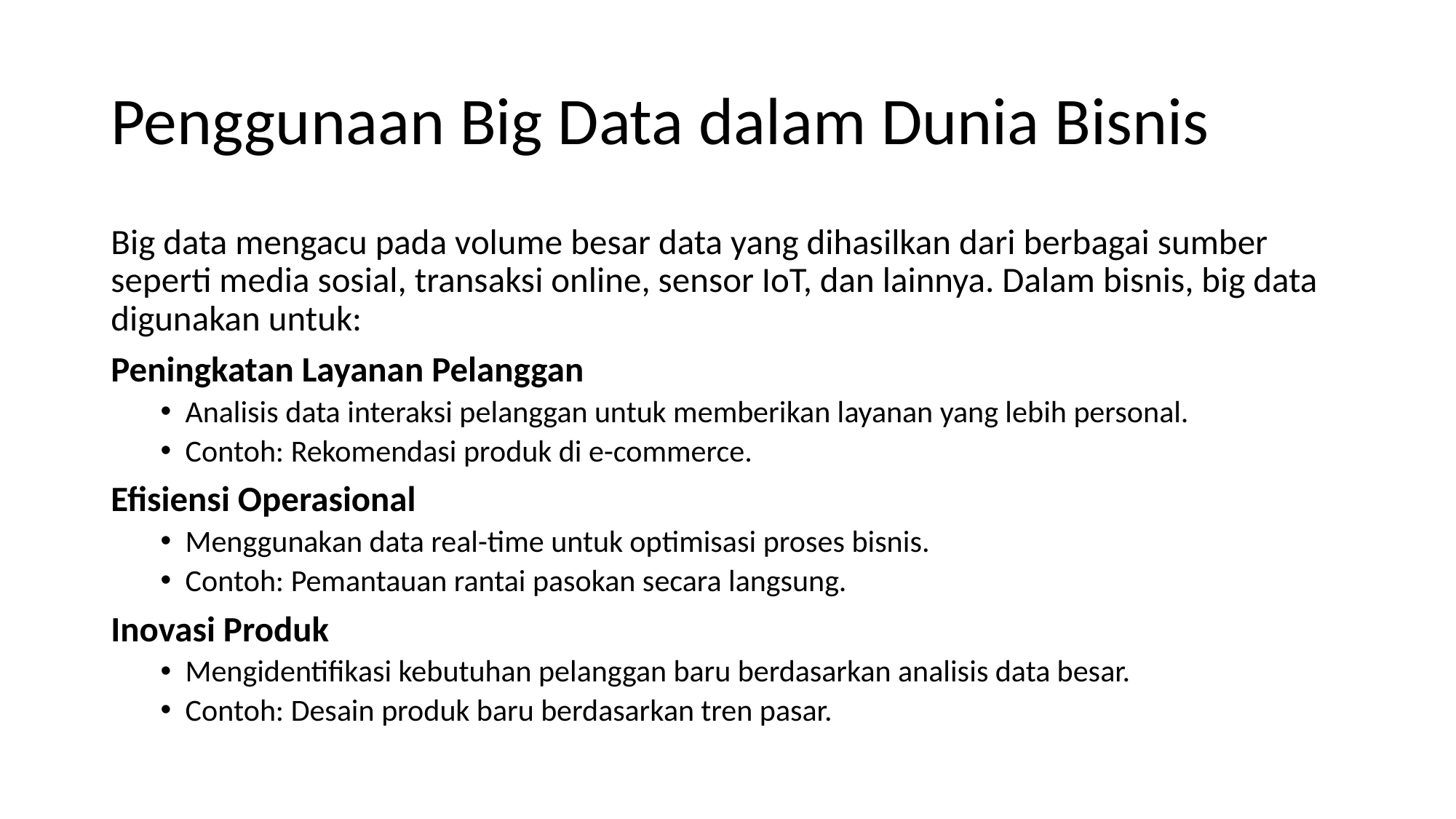

# Penggunaan Big Data dalam Dunia Bisnis
Big data mengacu pada volume besar data yang dihasilkan dari berbagai sumber seperti media sosial, transaksi online, sensor IoT, dan lainnya. Dalam bisnis, big data digunakan untuk:
Peningkatan Layanan Pelanggan
Analisis data interaksi pelanggan untuk memberikan layanan yang lebih personal.
Contoh: Rekomendasi produk di e-commerce.
Efisiensi Operasional
Menggunakan data real-time untuk optimisasi proses bisnis.
Contoh: Pemantauan rantai pasokan secara langsung.
Inovasi Produk
Mengidentifikasi kebutuhan pelanggan baru berdasarkan analisis data besar.
Contoh: Desain produk baru berdasarkan tren pasar.